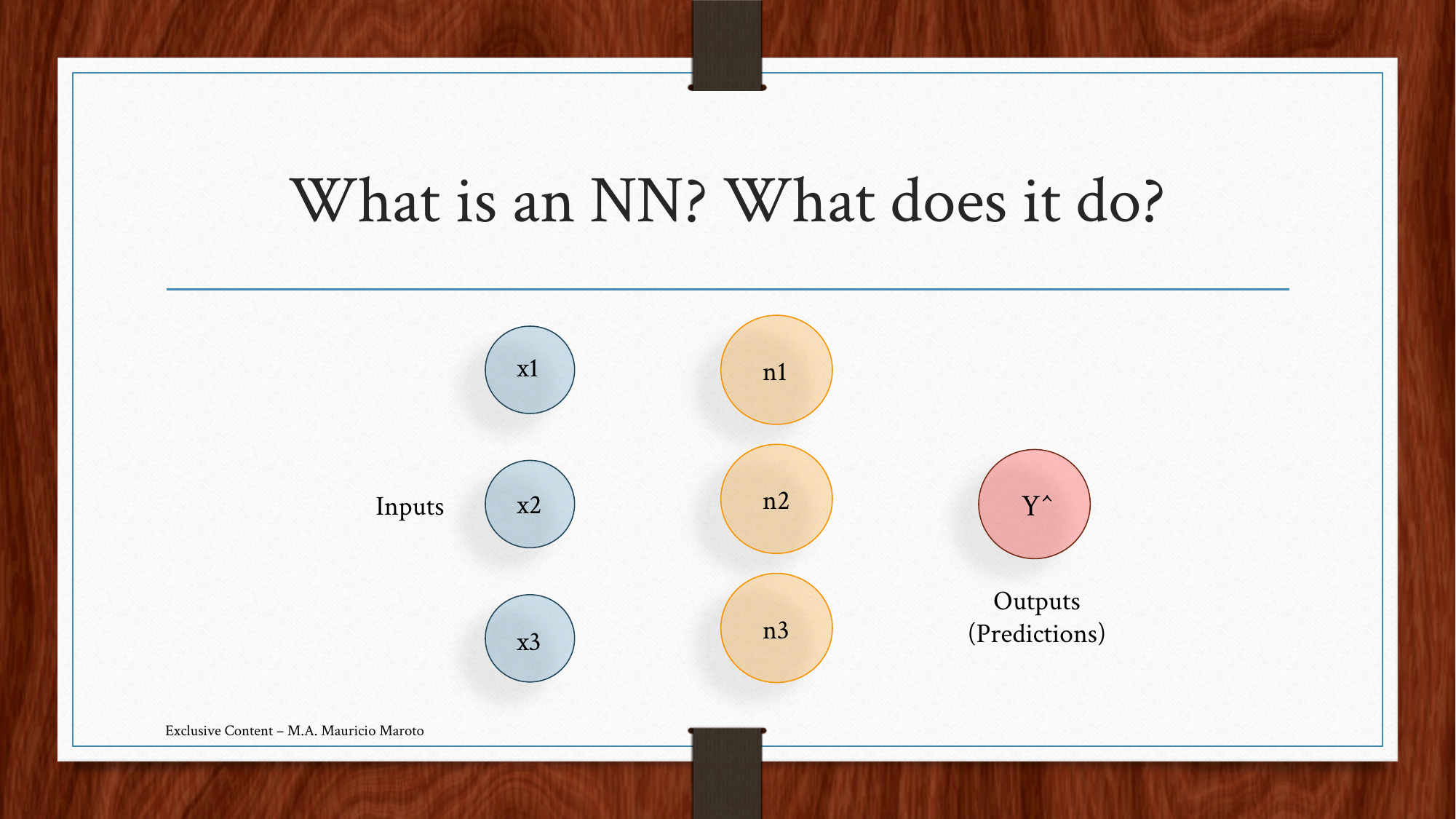

# What is an NN? What does it do?

n1

x1

n2

Y^
x2
Inputs

n3
Outputs
(Predictions)

x3
Exclusive Content – M.A. Mauricio Maroto